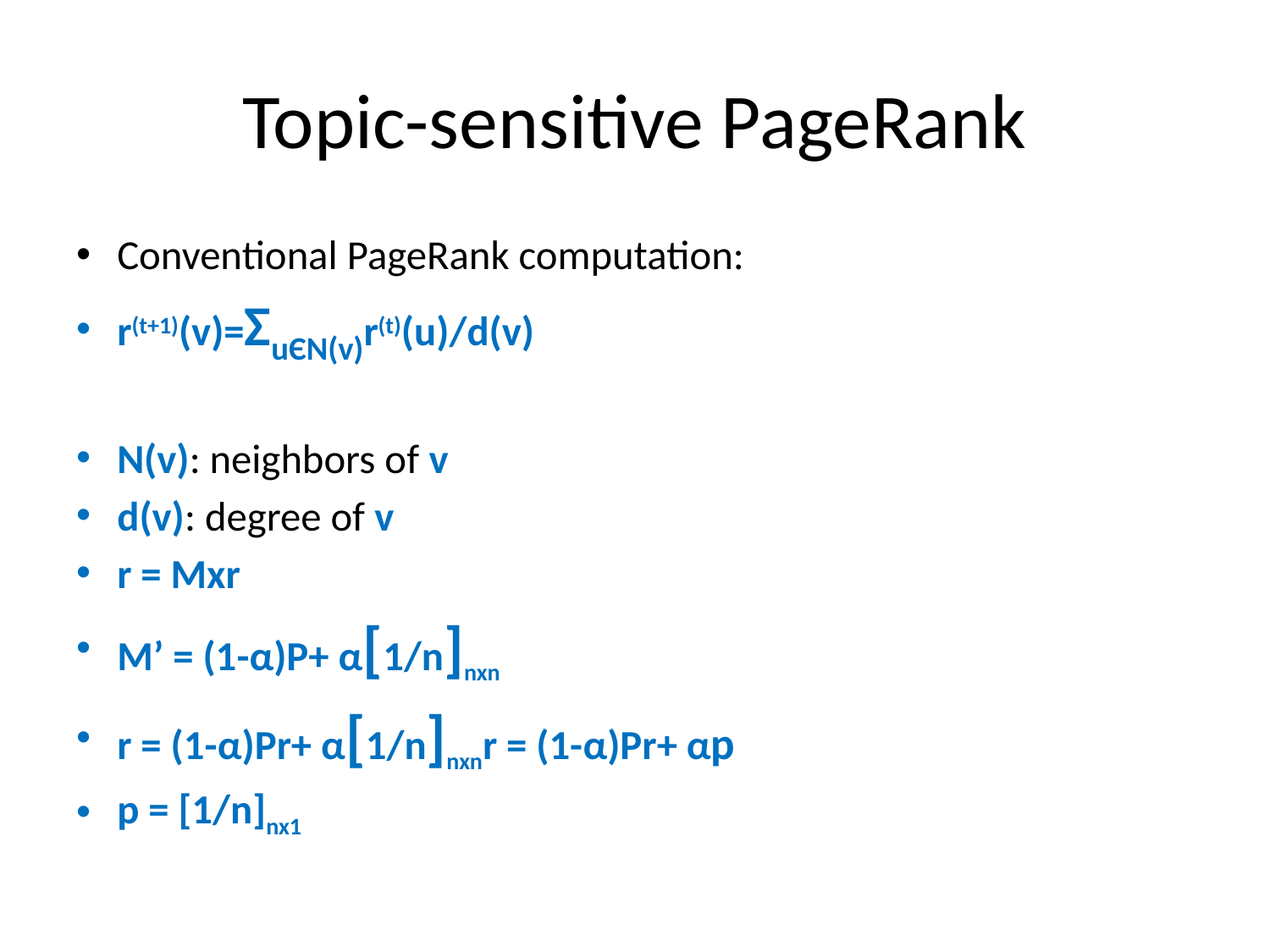

# Topic-sensitive PageRank
Conventional PageRank computation:
r(t+1)(v)=ΣuЄN(v)r(t)(u)/d(v)

N(v): neighbors of v
d(v): degree of v
r = Mxr
M’ = (1-α)P+ α[1/n]nxn
r = (1-α)Pr+ α[1/n]nxnr = (1-α)Pr+ αp
p = [1/n]nx1